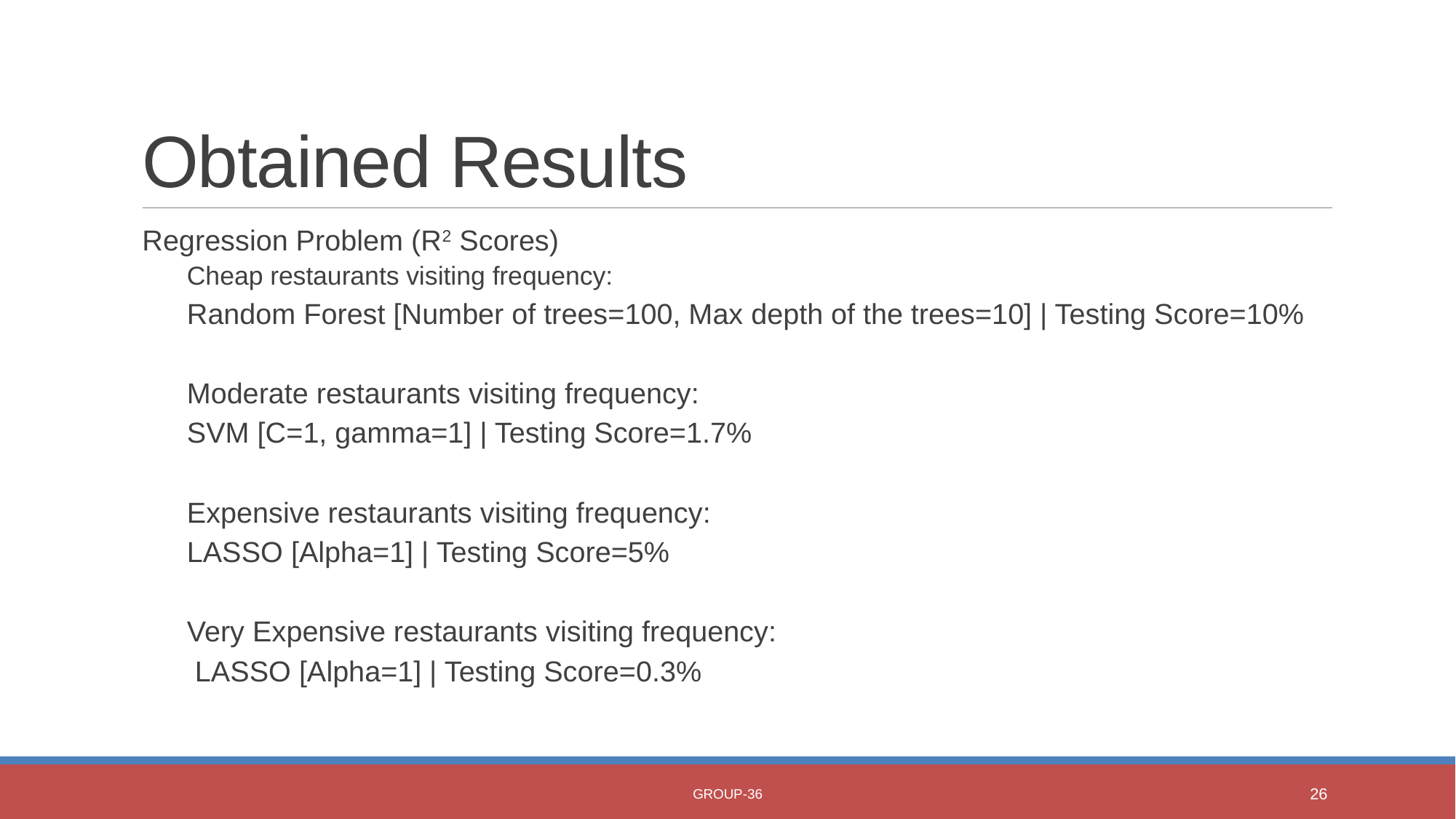

# Obtained Results
Regression Problem (R­2 Scores)
Cheap restaurants visiting frequency:
	Random Forest [Number of trees=100, Max depth of the trees=10] | Testing Score=10%

Moderate restaurants visiting frequency:
	SVM [C=1, gamma=1] | Testing Score=1.7%

Expensive restaurants visiting frequency:
	LASSO [Alpha=1] | Testing Score=5%

Very Expensive restaurants visiting frequency:
	 LASSO [Alpha=1] | Testing Score=0.3%
Group-36
26